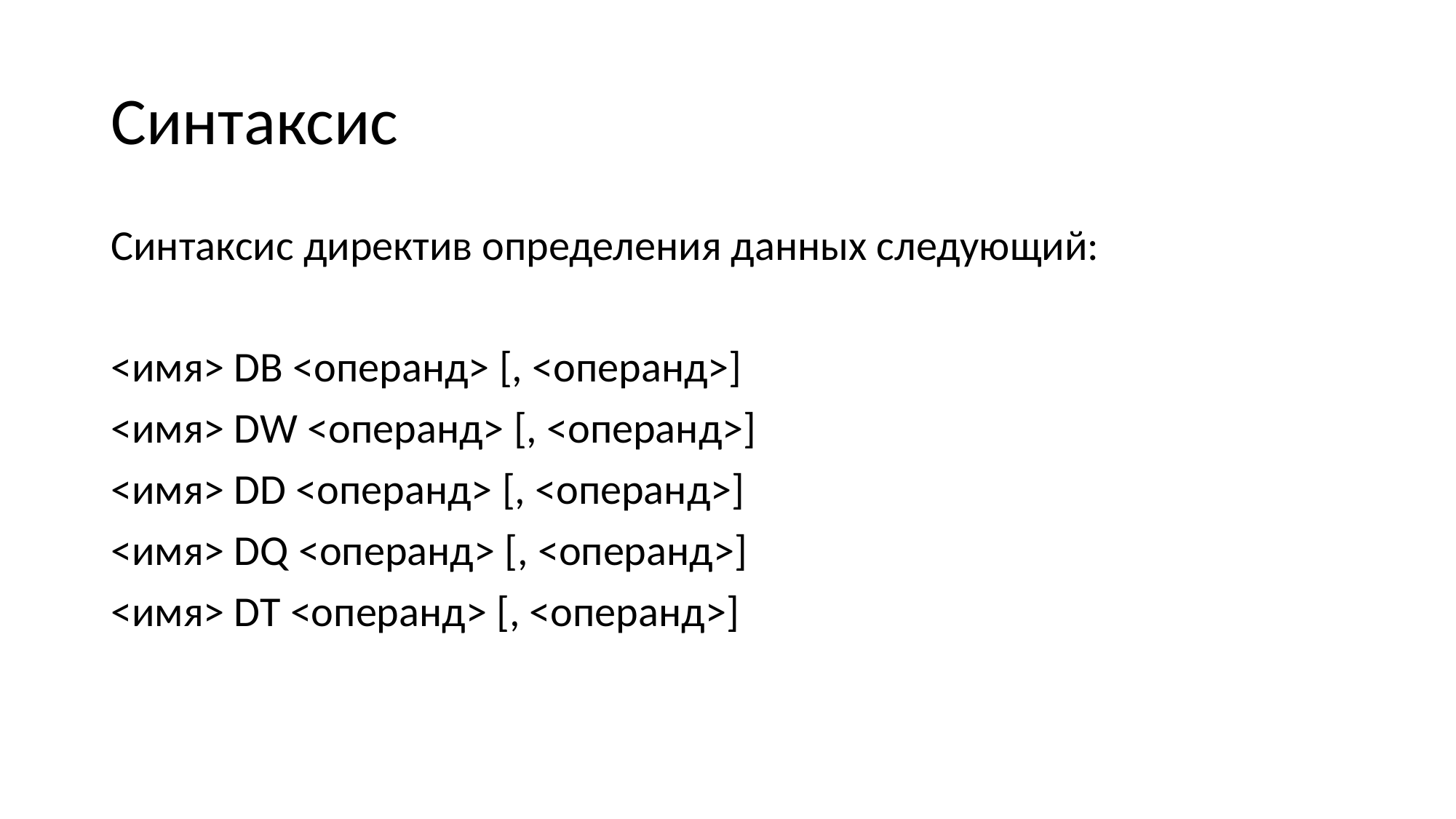

# Синтаксис
Синтаксис директив определения данных следующий:

<имя> DB <операнд> [, <операнд>]
<имя> DW <операнд> [, <операнд>]
<имя> DD <операнд> [, <операнд>]
<имя> DQ <операнд> [, <операнд>]
<имя> DT <операнд> [, <операнд>]